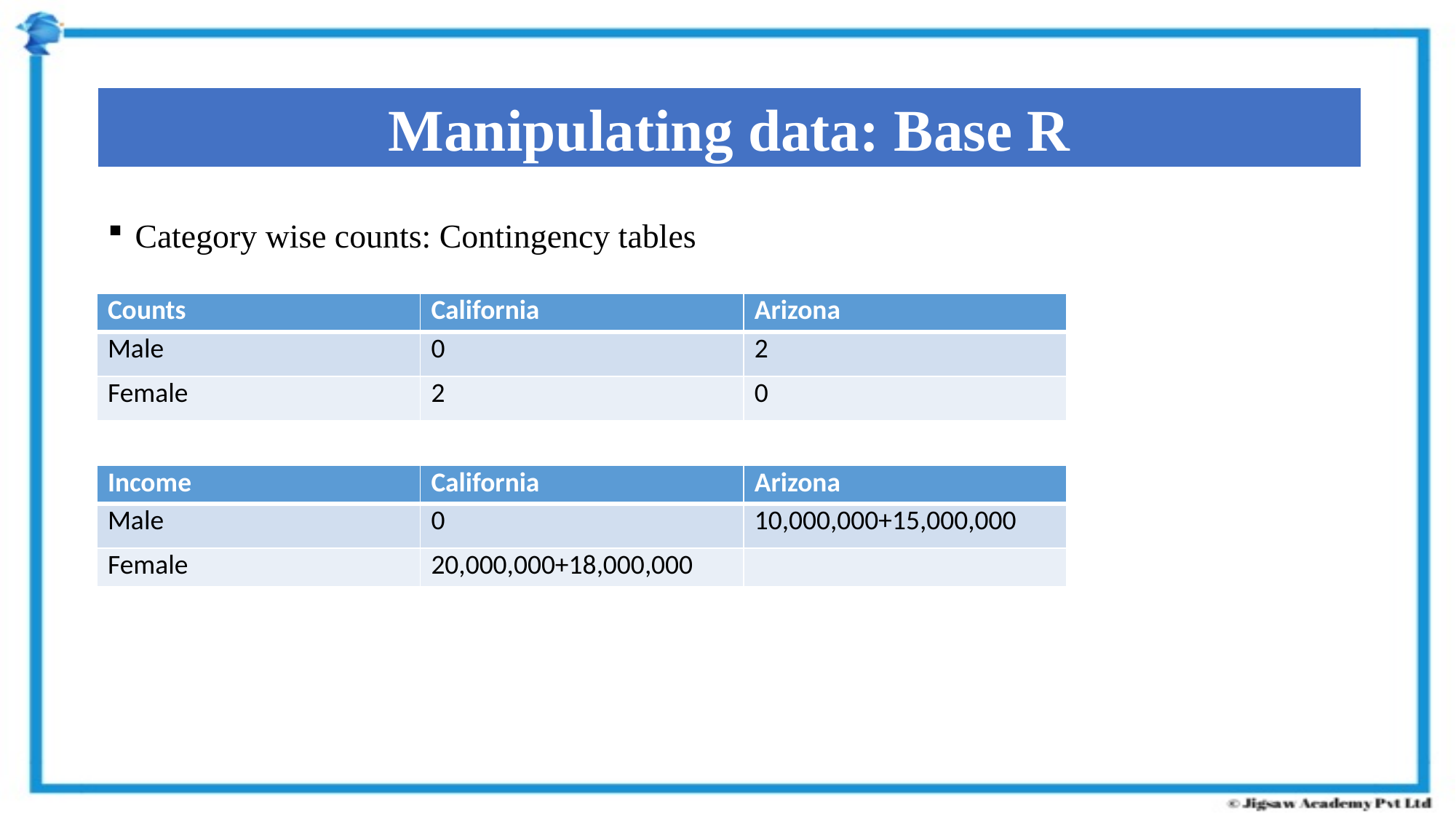

Manipulating data: Base R
Category wise counts: Contingency tables

| Counts | California | Arizona |
| --- | --- | --- |
| Male | 0 | 2 |
| Female | 2 | 0 |
| Income | California | Arizona |
| --- | --- | --- |
| Male | 0 | 10,000,000+15,000,000 |
| Female | 20,000,000+18,000,000 |  |